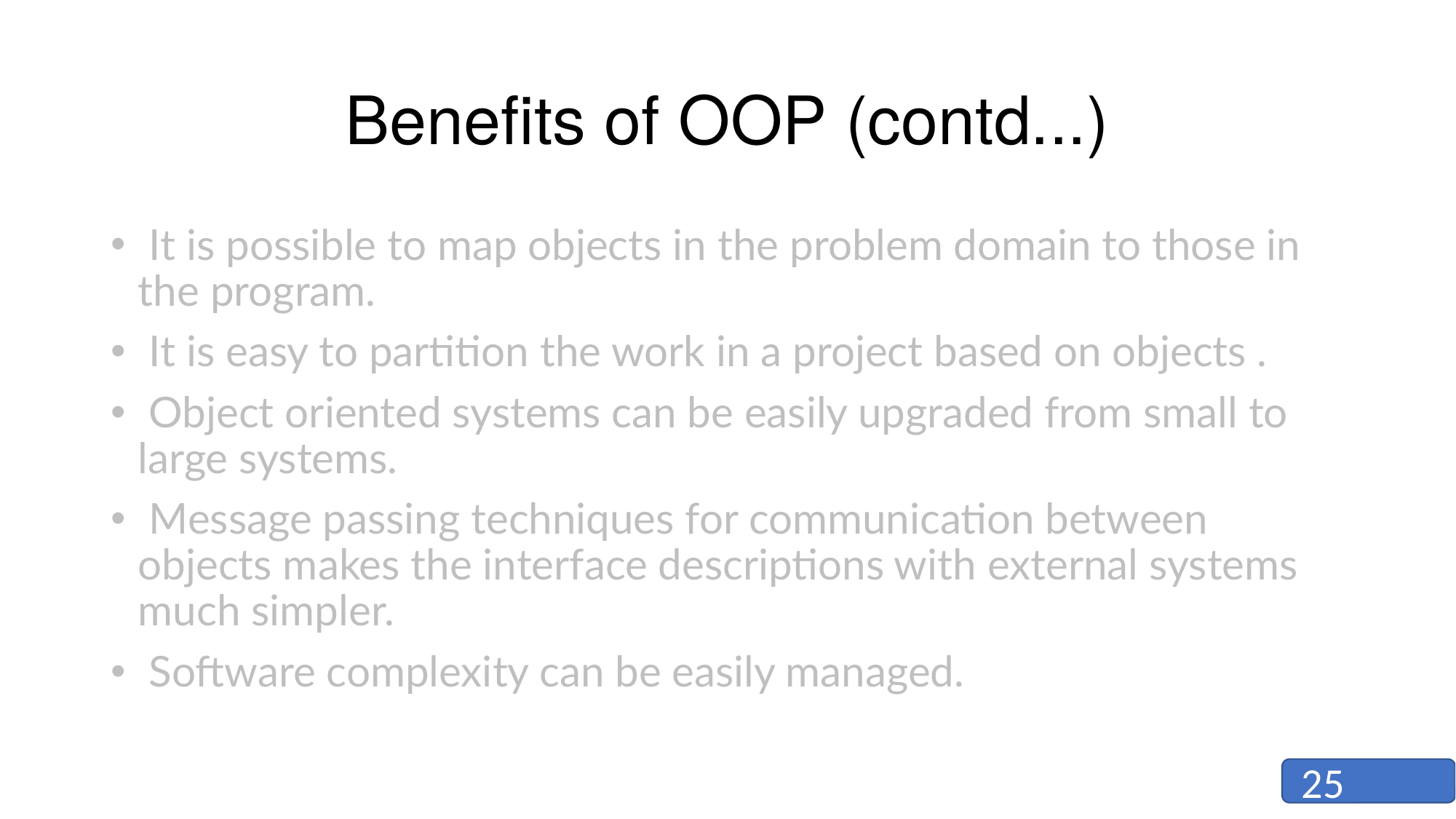

# Benefits of OOP (contd...)
 It is possible to map objects in the problem domain to those in the program.
 It is easy to partition the work in a project based on objects .
 Object oriented systems can be easily upgraded from small to large systems.
 Message passing techniques for communication between objects makes the interface descriptions with external systems much simpler.
 Software complexity can be easily managed.

25